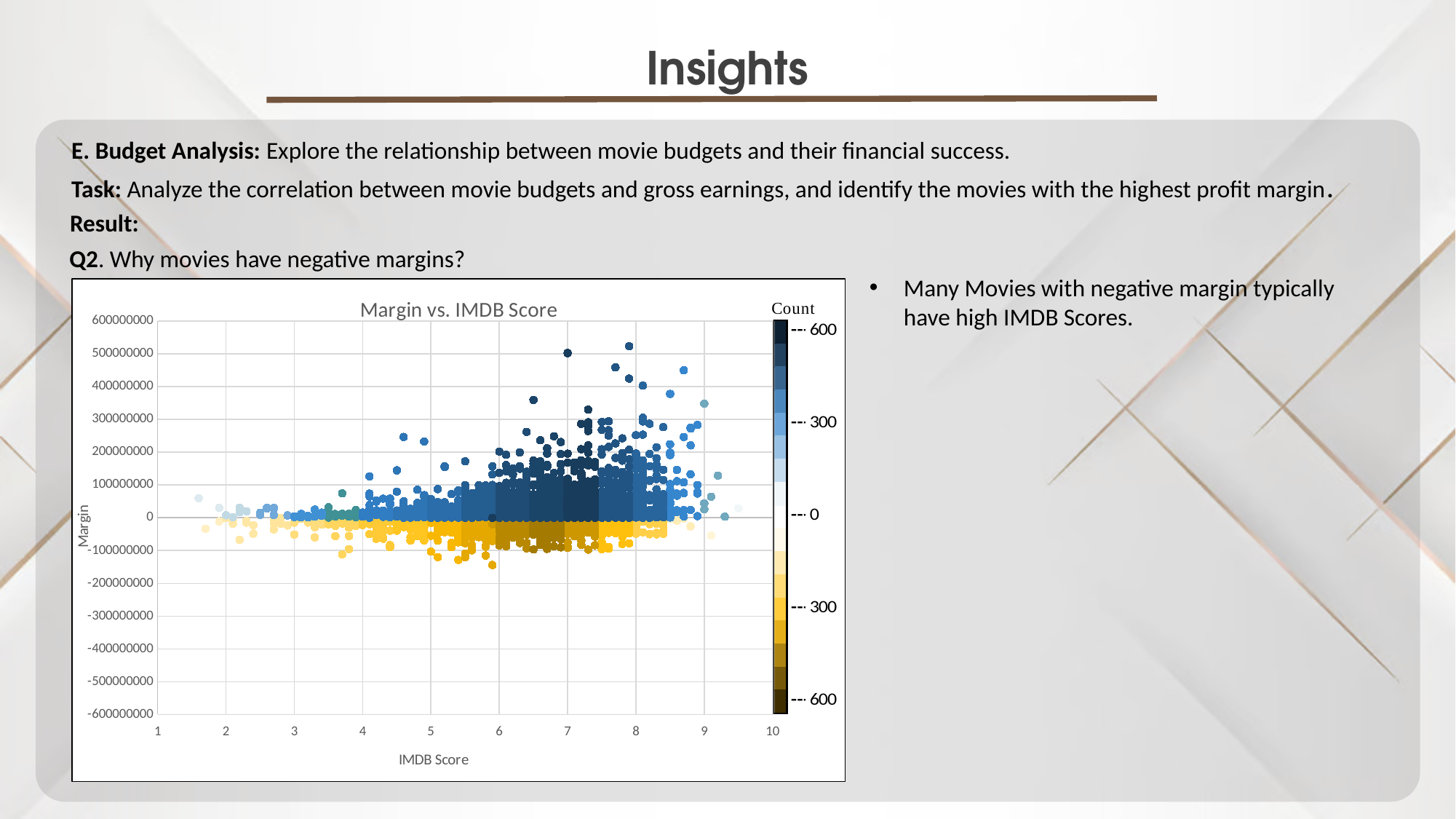

Insights

E. Budget Analysis: Explore the relationship between movie budgets and their financial success.
Task: Analyze the correlation between movie budgets and gross earnings, and identify the movies with the highest profit margin.
Result:
Q2. Why movies have negative margins?
Many Movies with negative margin typically have high IMDB Scores.

### Chart: Margin vs. IMDB Score

| Category | 7-7.5 | 6.5-7 | 6-6.5 | 7.5-8 | 5.5-6 | 8-8.5 | 5-5.5 | 4.5-5 | 4-4.5 | 8.5-9 | 3-3.5 | 3.5-4 | 2.5-3 | 9-9.5 | 2-2.5 | 1.5-2 | 9.5-10 | 6.5-7 | 6-6.5 | 7-7.5 | 5.5-6 | 5-5.5 | 7.5-8 | 4.5-5 | 4-4.5 | 8-8.5 | 3.5-4 | 3-3.5 | 2.5-3 | 2-2.5 | 8.5-9 | 1.5-2 | 9-9.5 | 9.5-10 |
|---|---|---|---|---|---|---|---|---|---|---|---|---|---|---|---|---|---|---|---|---|---|---|---|---|---|---|---|---|---|---|---|---|---|---|